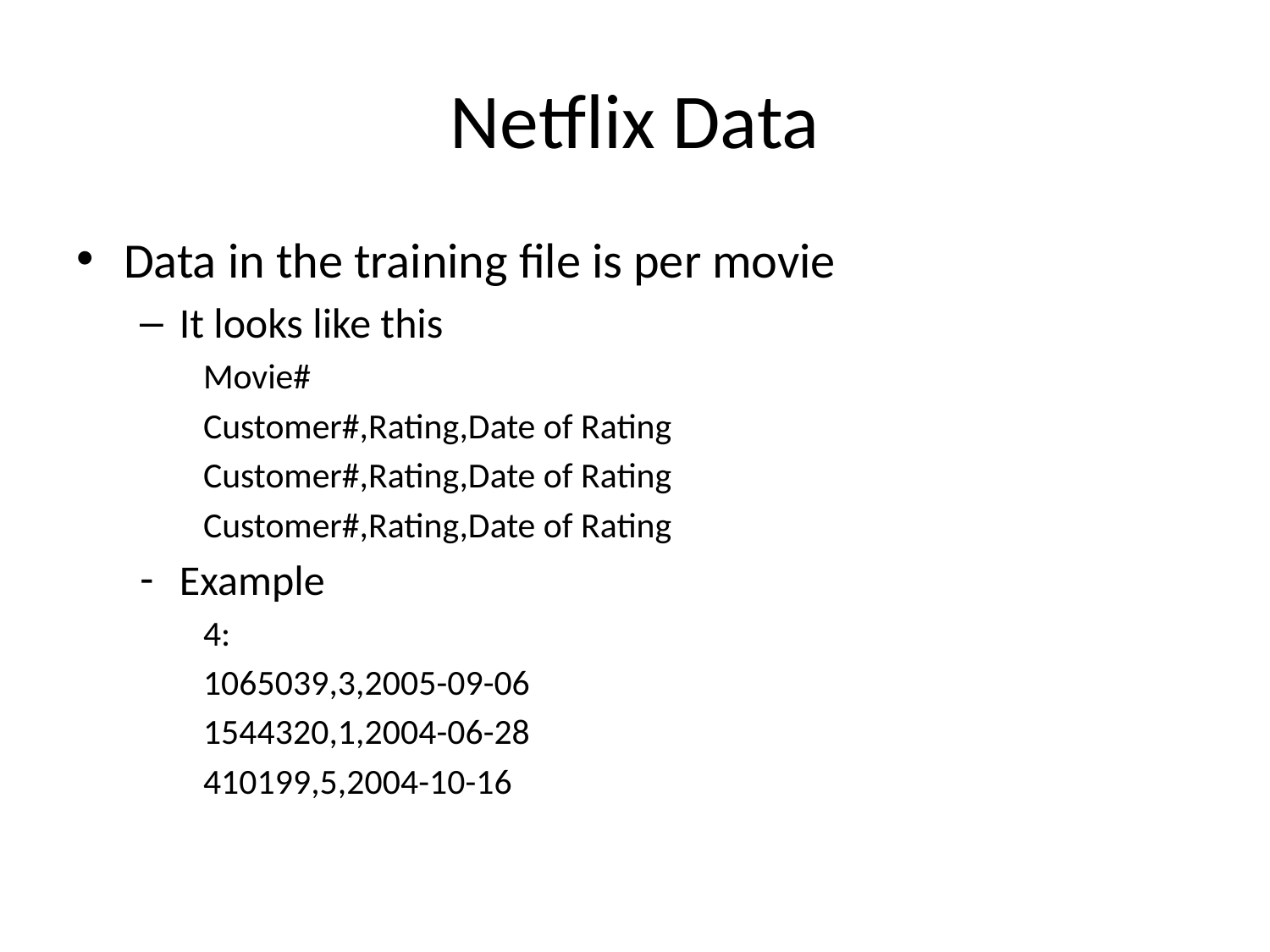

# Netflix Data
Data in the training file is per movie
It looks like this
Movie#
Customer#,Rating,Date of Rating
Customer#,Rating,Date of Rating
Customer#,Rating,Date of Rating
Example
4:
1065039,3,2005-09-06
1544320,1,2004-06-28
410199,5,2004-10-16